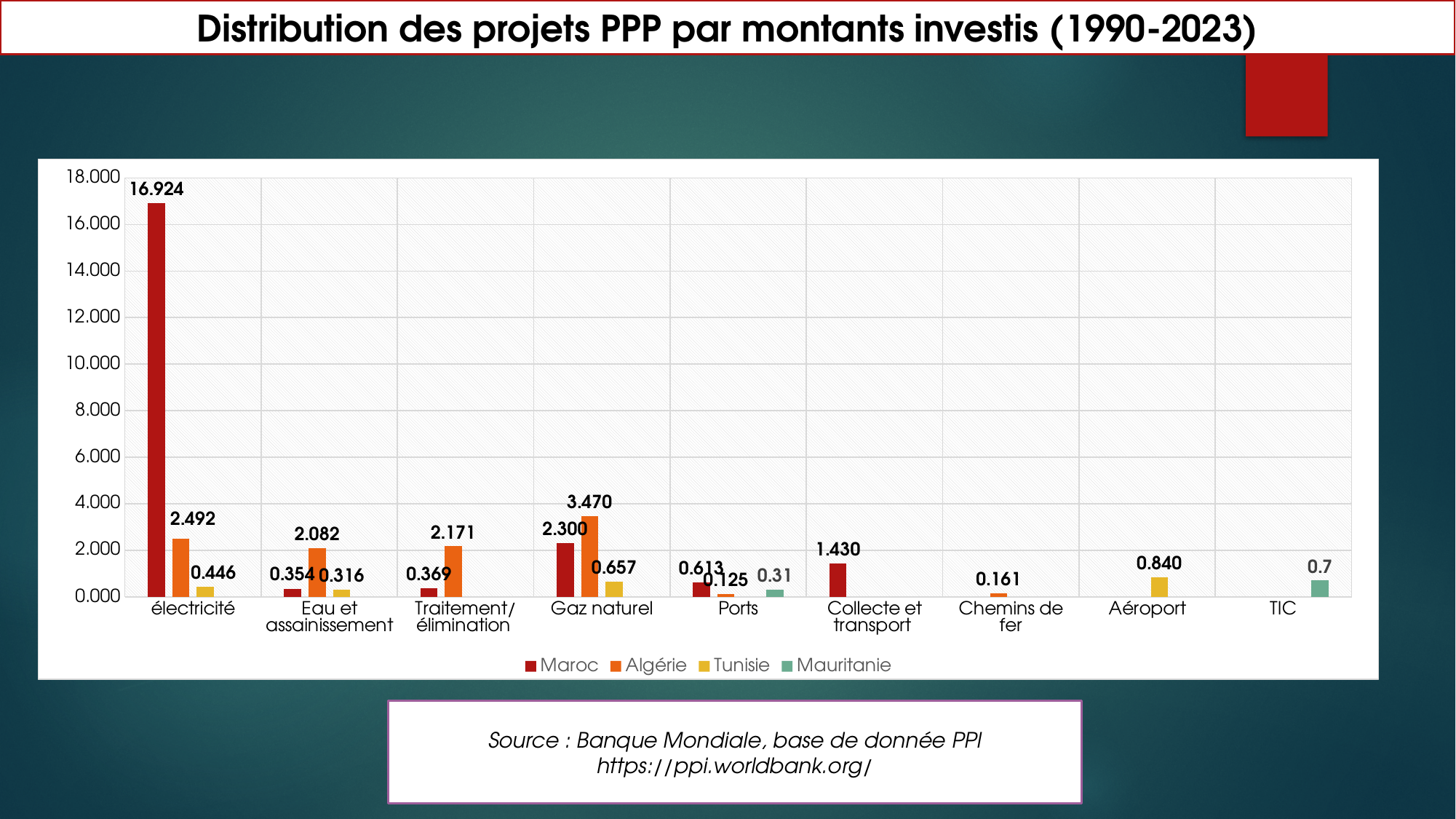

Distribution des projets PPP par montants investis (1990-2023)

### Chart

| Category | Maroc | Algérie | Tunisie | Mauritanie |
|---|---|---|---|---|
| électricité | 16.924 | 2.492 | 0.446 | None |
| Eau et assainissement | 0.354 | 2.082 | 0.316 | None |
| Traitement/élimination  | 0.369 | 2.171 | None | None |
| Gaz naturel | 2.3 | 3.47 | 0.657 | None |
| Ports | 0.6125 | 0.125 | None | 0.31 |
| Collecte et transport  | 1.43 | None | None | None |
| Chemins de fer | None | 0.161 | None | None |
| Aéroport | None | None | 0.84 | None |
| TIC | None | None | None | 0.7 |
Source : Banque Mondiale, base de donnée PPI
https://ppi.worldbank.org/